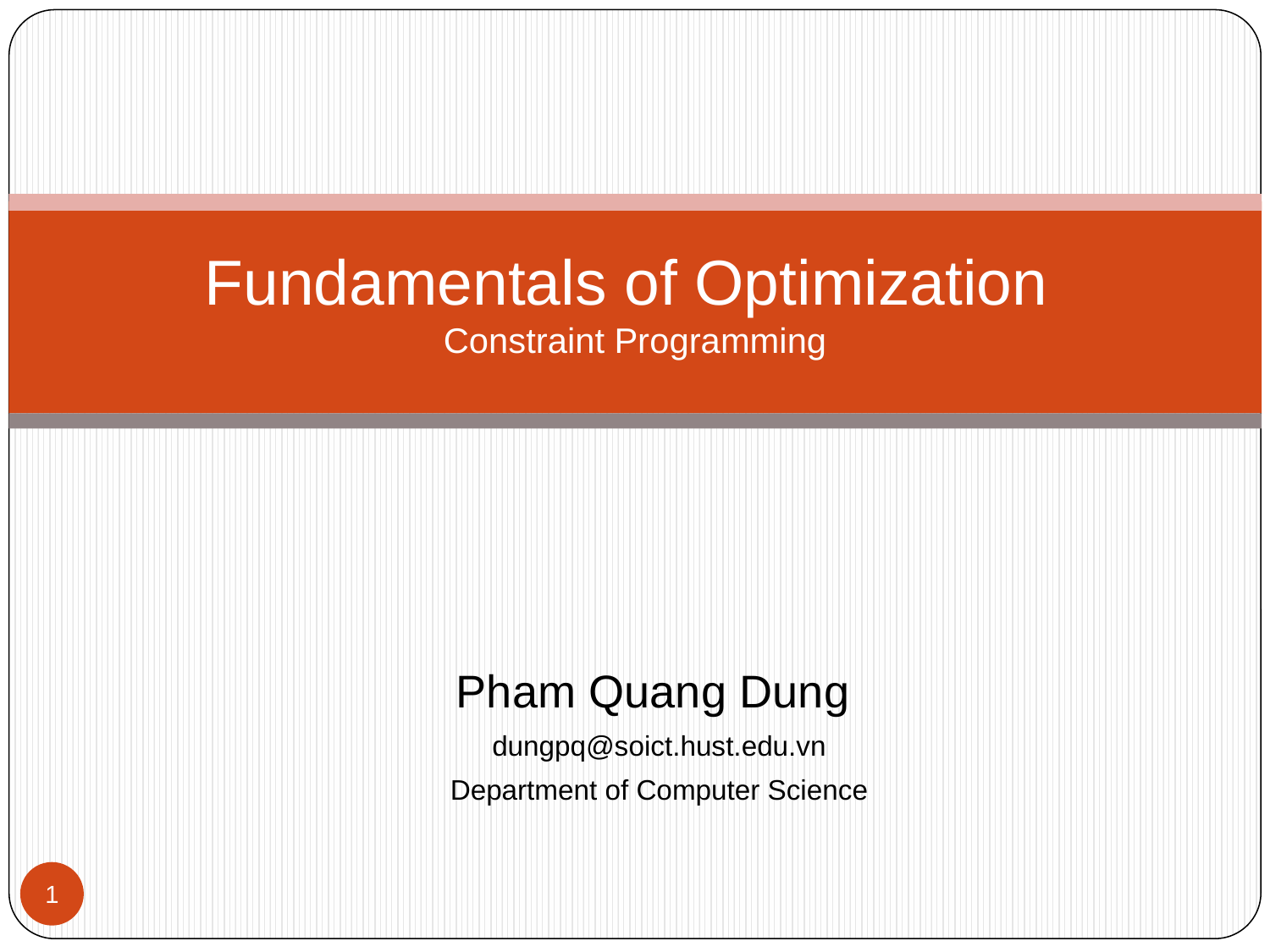

# Fundamentals of Optimization Constraint Programming

Pham Quang Dung
dungpq@soict.hust.edu.vn
Department of Computer Science
1